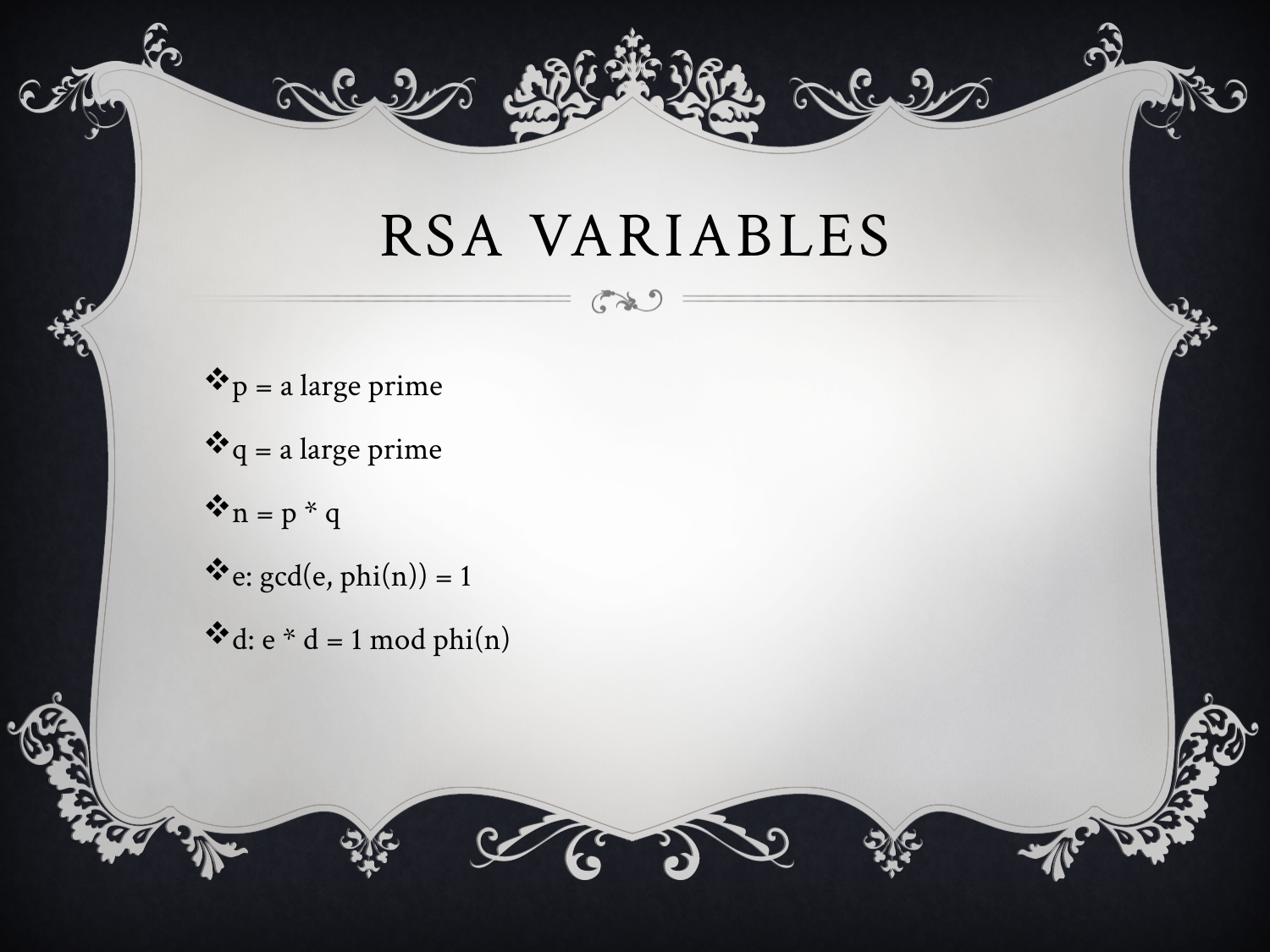

# RSA variables
p = a large prime
q = a large prime
n = p * q
e: gcd(e, phi(n)) = 1
d: e * d = 1 mod phi(n)